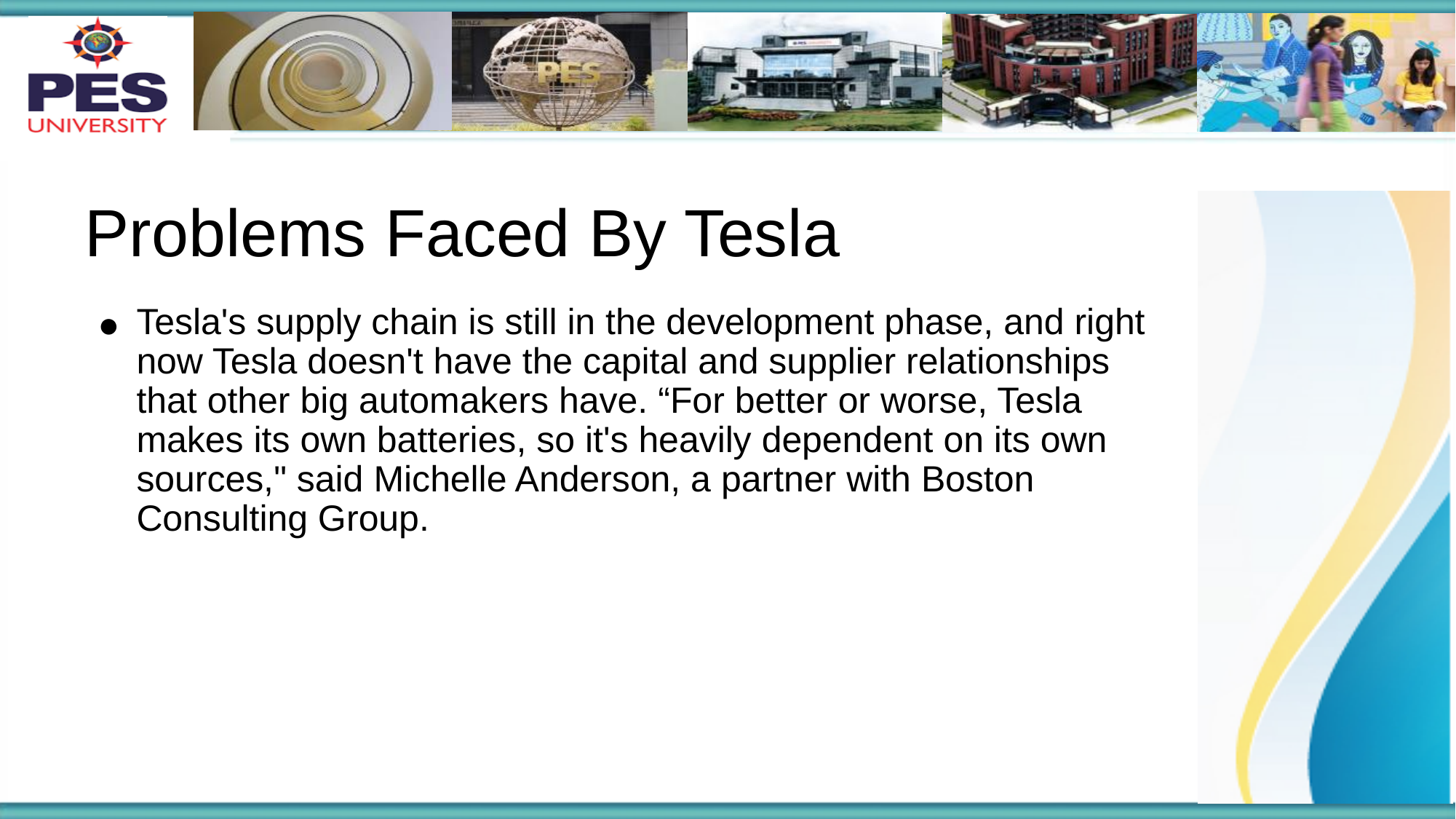

# Problems Faced By Tesla
Tesla's supply chain is still in the development phase, and right now Tesla doesn't have the capital and supplier relationships that other big automakers have. “For better or worse, Tesla makes its own batteries, so it's heavily dependent on its own sources," said Michelle Anderson, a partner with Boston Consulting Group.